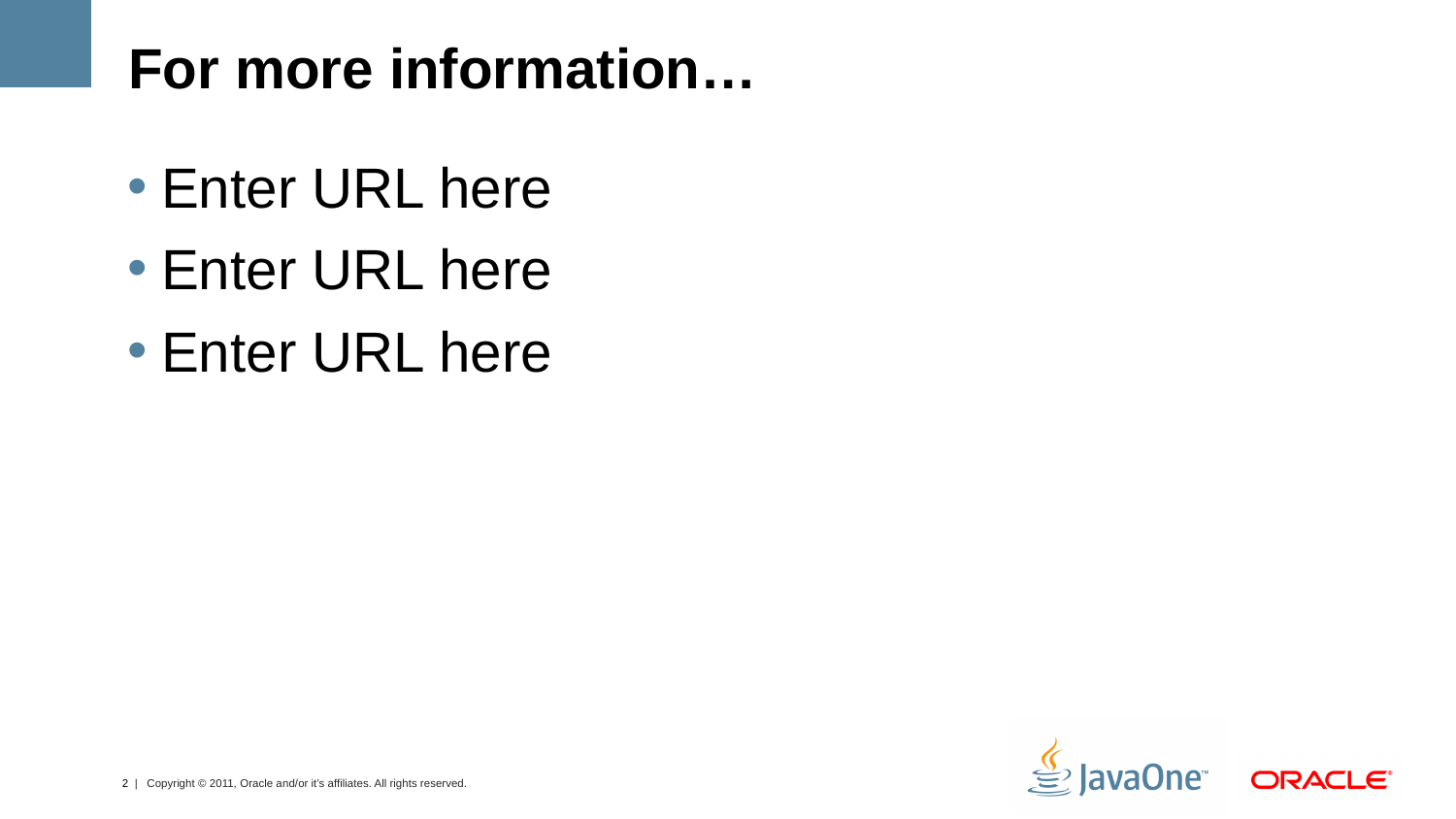

# For more information…
Enter URL here
Enter URL here
Enter URL here